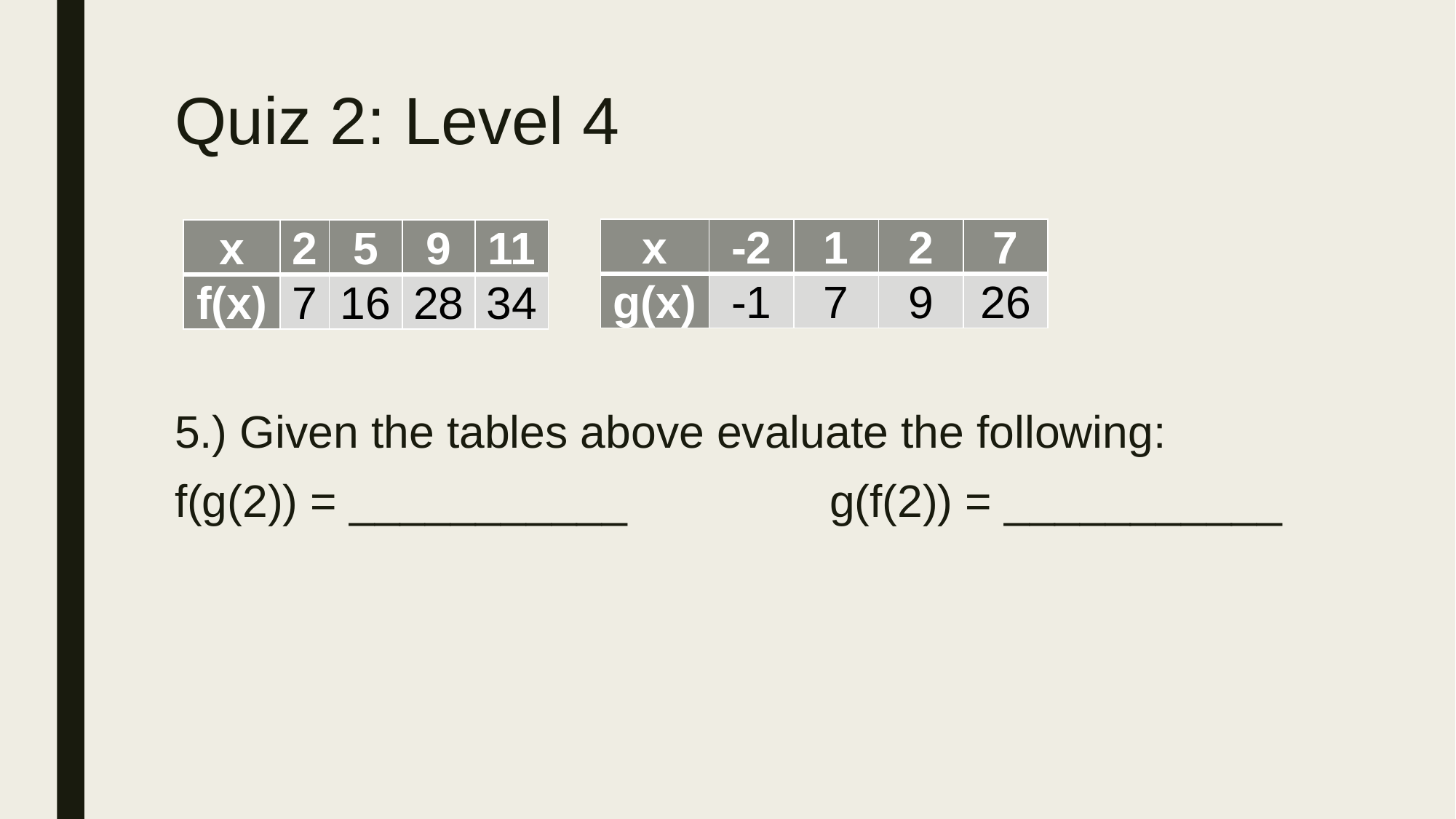

# Quiz 2: Level 4

5.) Given the tables above evaluate the following:
f(g(2)) = ___________		g(f(2)) = ___________

| x | -2 | 1 | 2 | 7 |
| --- | --- | --- | --- | --- |
| g(x) | -1 | 7 | 9 | 26 |
| x | 2 | 5 | 9 | 11 |
| --- | --- | --- | --- | --- |
| f(x) | 7 | 16 | 28 | 34 |